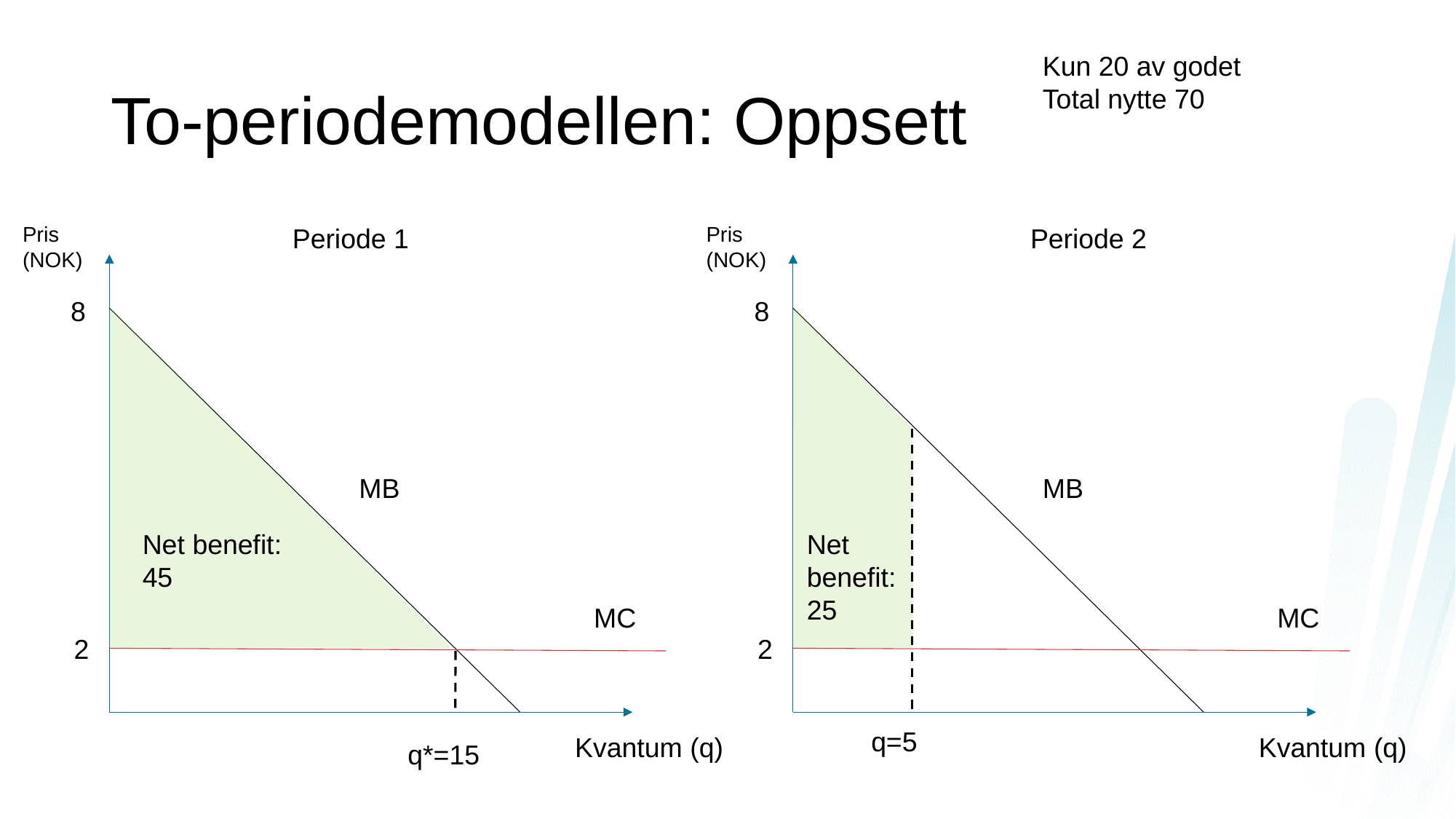

# To-periodemodellen: Oppsett
Kun 20 av godet
Total nytte 70
Pris
(NOK)
Periode 1
Pris
(NOK)
Periode 2
8
8

MB
MB
Net benefit: 45
Net benefit:
25
MC
MC
2
2
q=5
Kvantum (q)
Kvantum (q)
q*=15